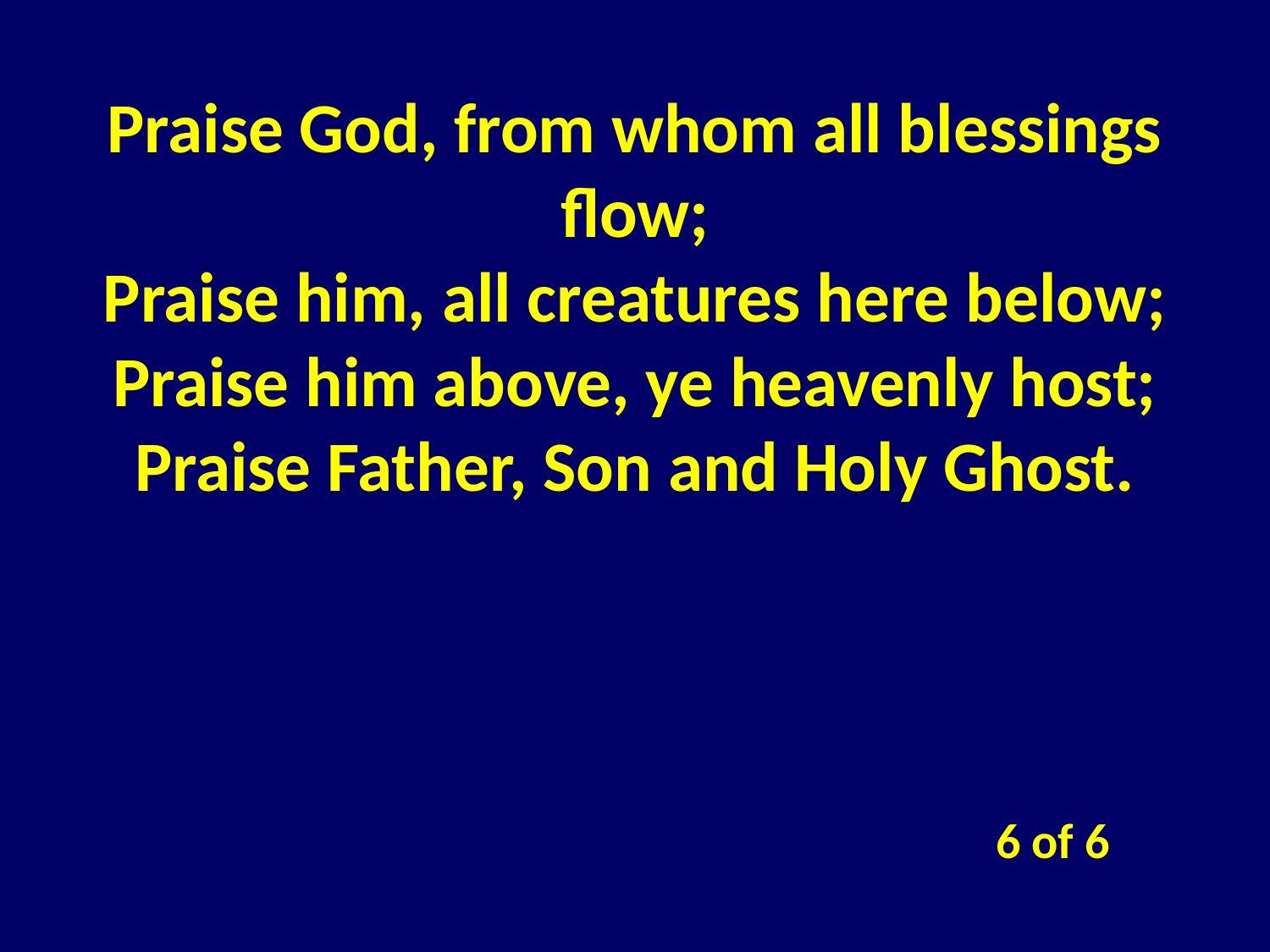

Praise God, from whom all blessings flow;
Praise him, all creatures here below;
Praise him above, ye heavenly host;
Praise Father, Son and Holy Ghost.
6 of 6